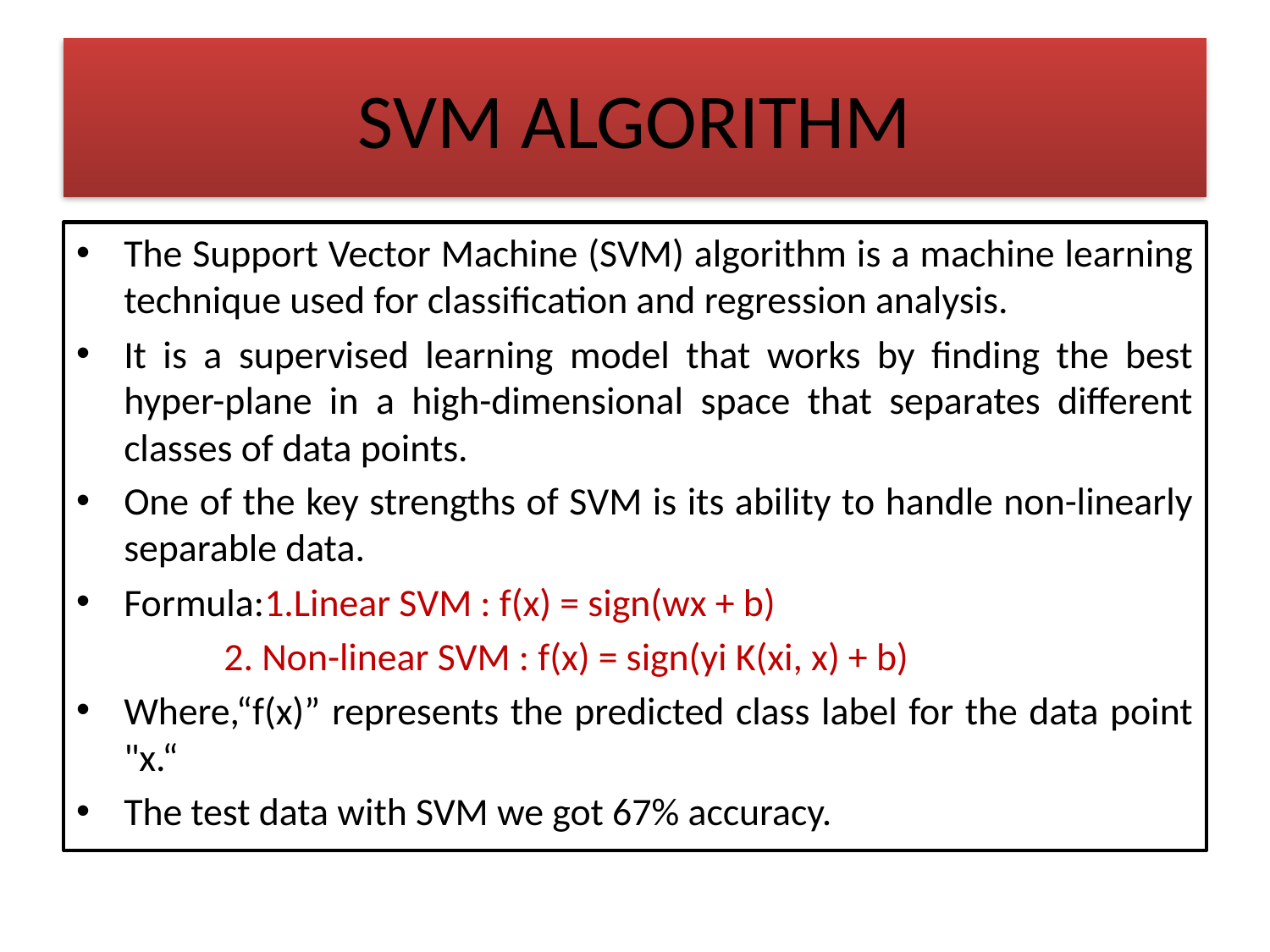

# SVM ALGORITHM
The Support Vector Machine (SVM) algorithm is a machine learning technique used for classification and regression analysis.
It is a supervised learning model that works by finding the best hyper-plane in a high-dimensional space that separates different classes of data points.
One of the key strengths of SVM is its ability to handle non-linearly separable data.
Formula:1.Linear SVM : f(x) = sign(wx + b)
                 2. Non-linear SVM : f(x) = sign(yi K(xi, x) + b)
Where,“f(x)” represents the predicted class label for the data point "x.“
The test data with SVM we got 67% accuracy.